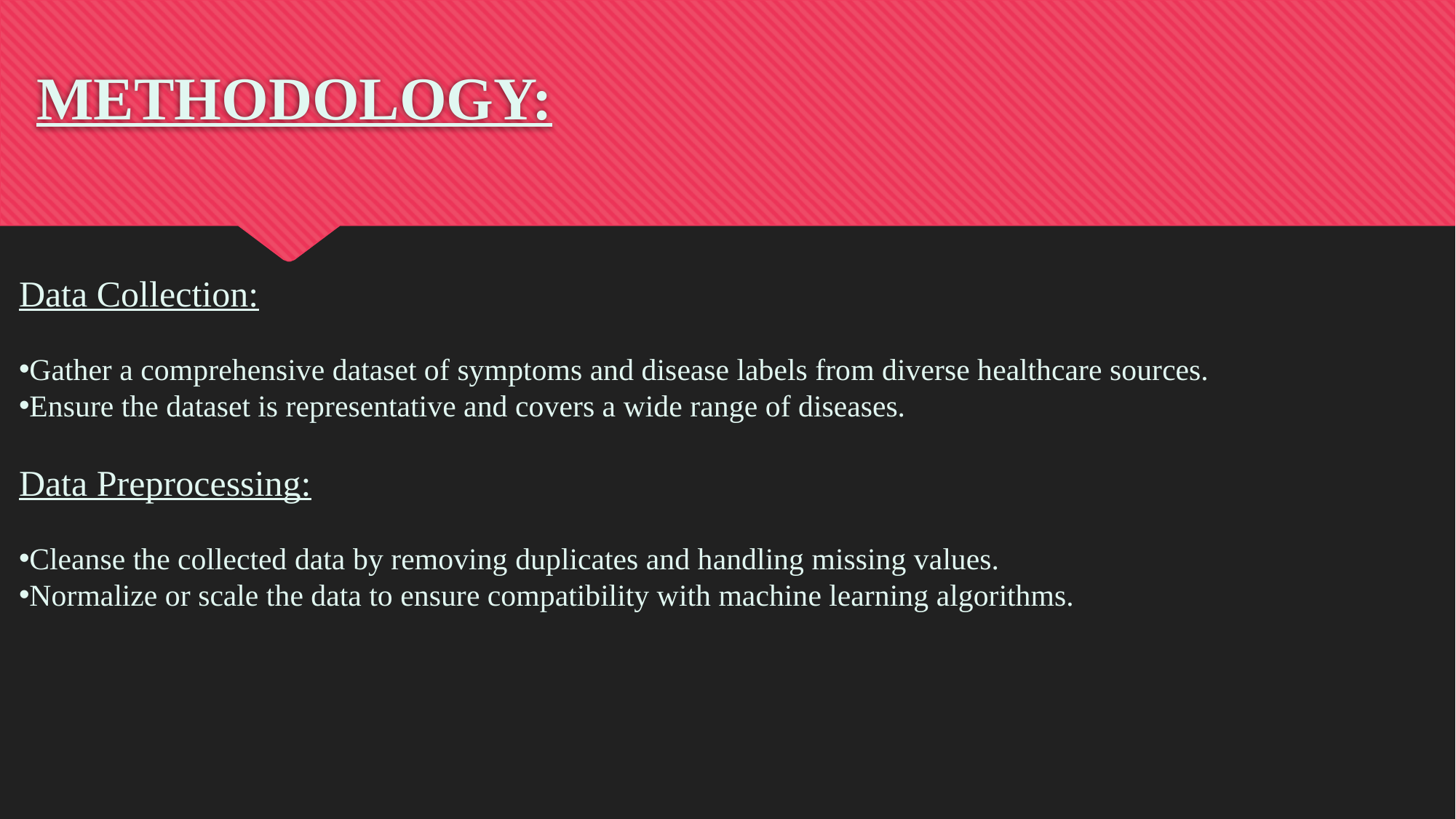

# METHODOLOGY:
Data Collection:

Gather a comprehensive dataset of symptoms and disease labels from diverse healthcare sources.
Ensure the dataset is representative and covers a wide range of diseases.

Data Preprocessing:

Cleanse the collected data by removing duplicates and handling missing values.
Normalize or scale the data to ensure compatibility with machine learning algorithms.